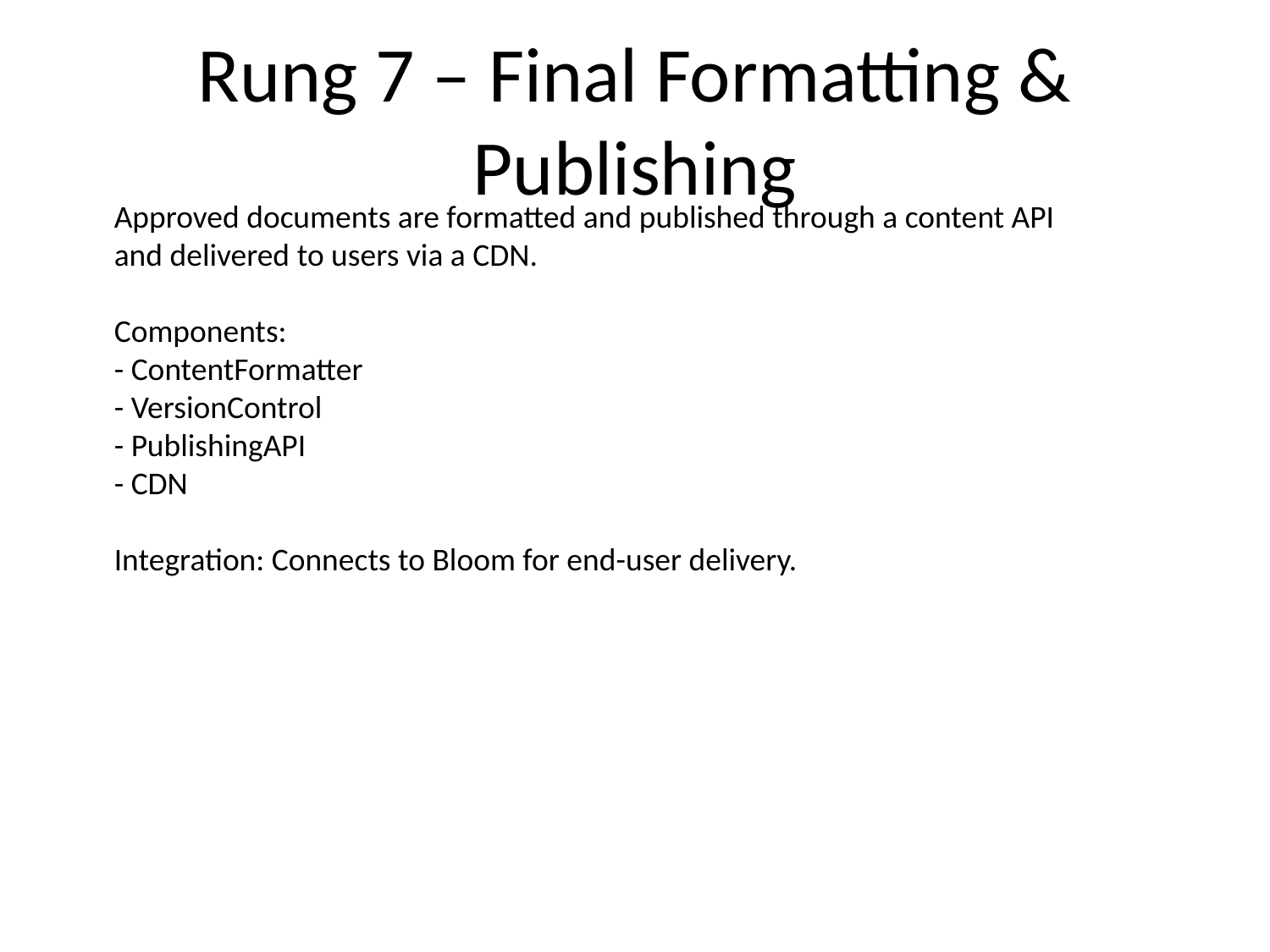

# Rung 7 – Final Formatting & Publishing
Approved documents are formatted and published through a content API and delivered to users via a CDN.
Components:
- ContentFormatter
- VersionControl
- PublishingAPI
- CDN
Integration: Connects to Bloom for end-user delivery.